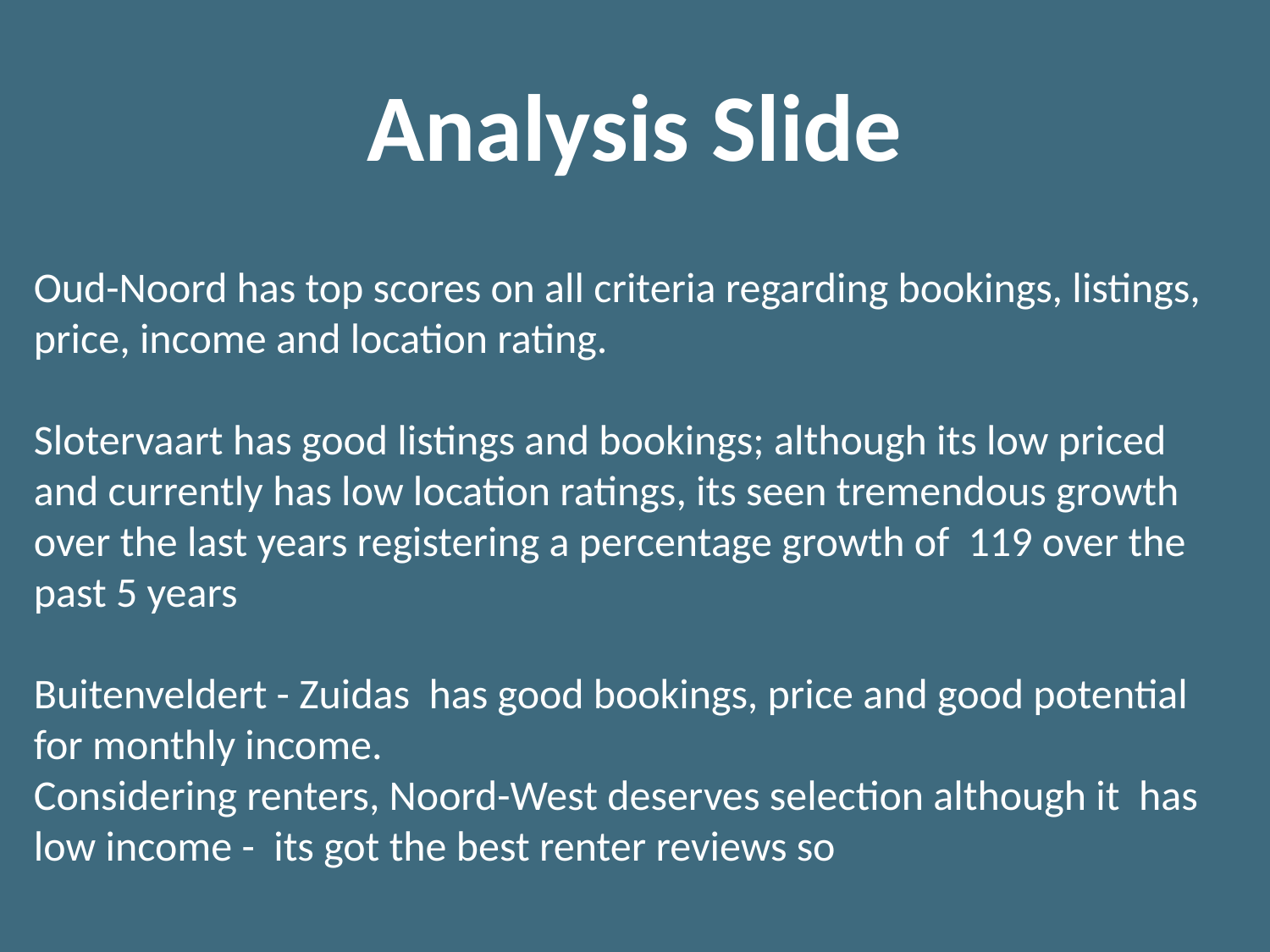

# Analysis Slide
Oud-Noord has top scores on all criteria regarding bookings, listings, price, income and location rating.

Slotervaart has good listings and bookings; although its low priced and currently has low location ratings, its seen tremendous growth over the last years registering a percentage growth of  119 over the past 5 years

Buitenveldert - Zuidas  has good bookings, price and good potential for monthly income.
Considering renters, Noord-West deserves selection although it  has low income -  its got the best renter reviews so